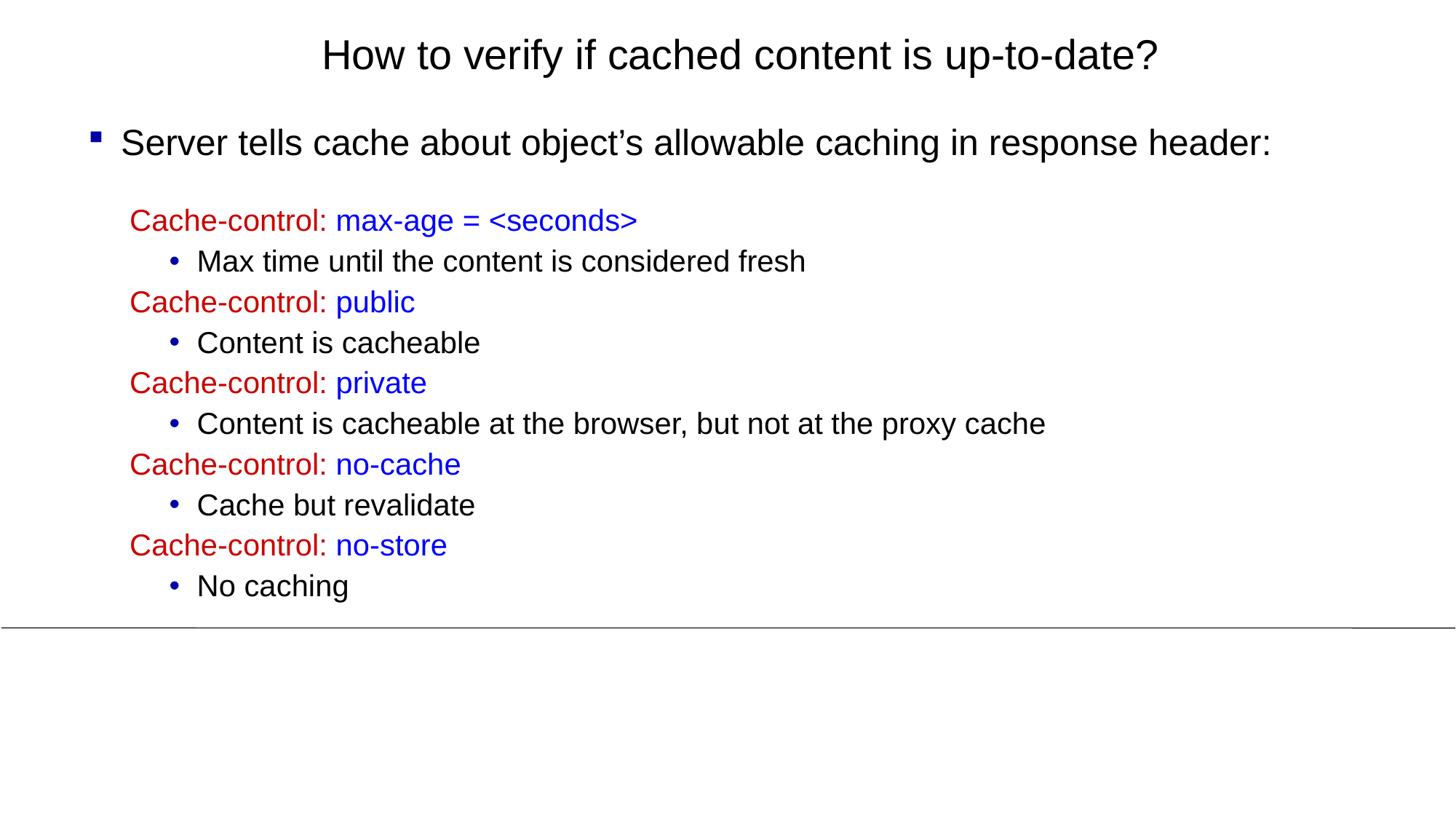

# How to verify if cached content is up-to-date?

Server tells cache about object’s allowable caching in response header:
Cache-control: max-age = <seconds>
Max time until the content is considered fresh
Cache-control: public
Content is cacheable
Cache-control: private
Content is cacheable at the browser, but not at the proxy cache
Cache-control: no-cache
Cache but revalidate
Cache-control: no-store
No caching